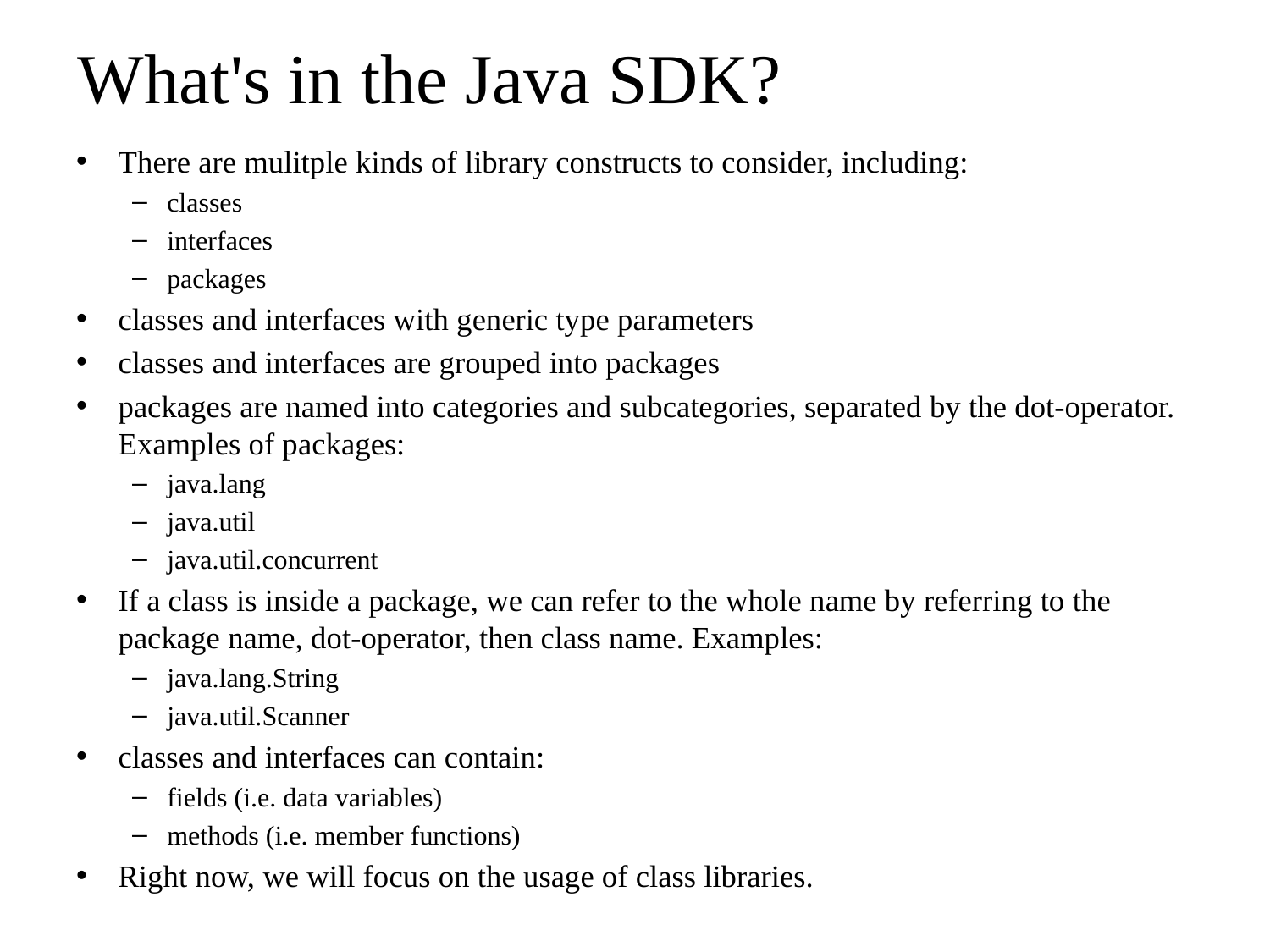

# What's in the Java SDK?
There are mulitple kinds of library constructs to consider, including:
classes
interfaces
packages
classes and interfaces with generic type parameters
classes and interfaces are grouped into packages
packages are named into categories and subcategories, separated by the dot-operator. Examples of packages:
java.lang
java.util
java.util.concurrent
If a class is inside a package, we can refer to the whole name by referring to the package name, dot-operator, then class name. Examples:
java.lang.String
java.util.Scanner
classes and interfaces can contain:
fields (i.e. data variables)
methods (i.e. member functions)
Right now, we will focus on the usage of class libraries.